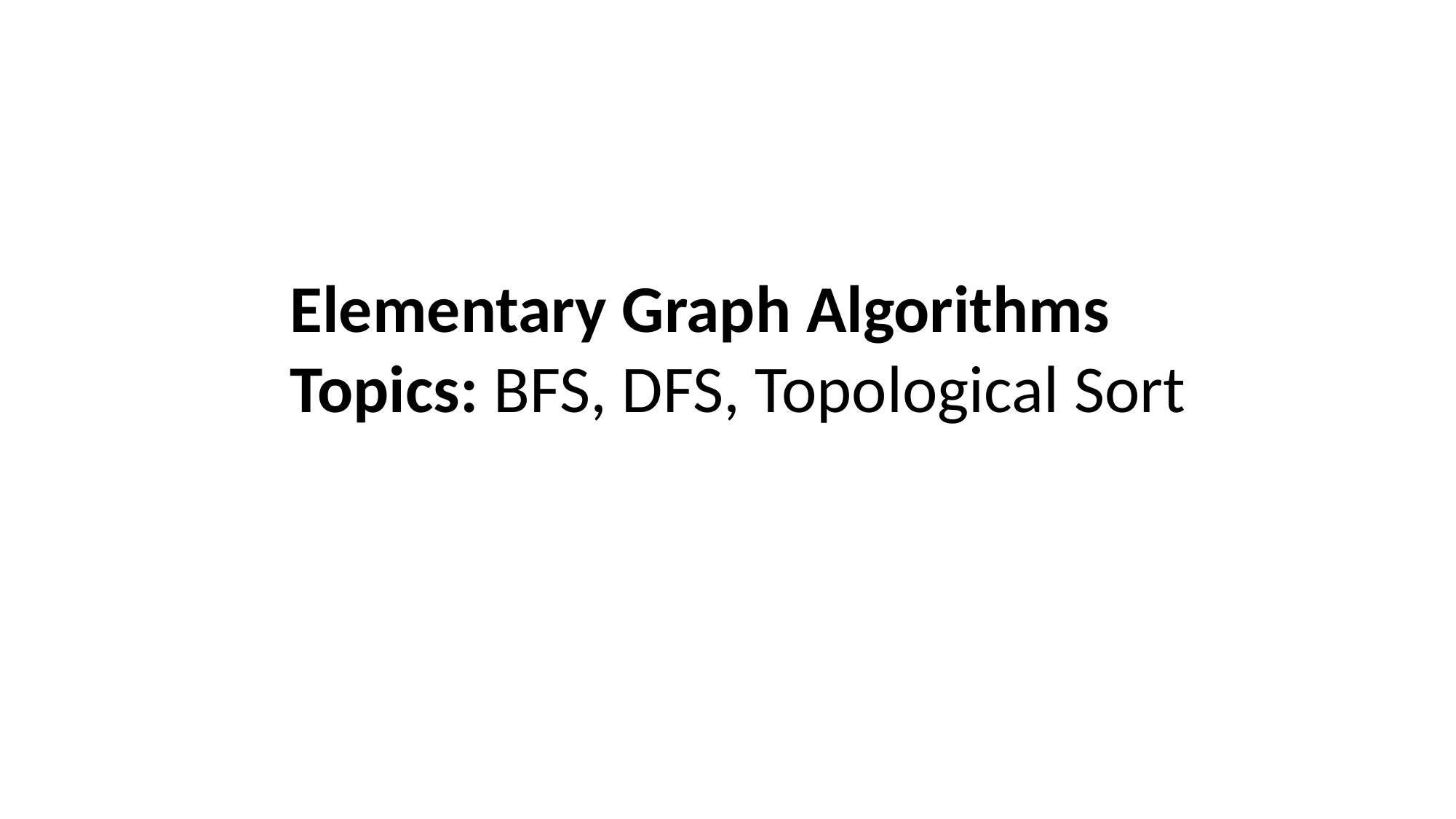

Elementary Graph Algorithms
Topics: BFS, DFS, Topological Sort